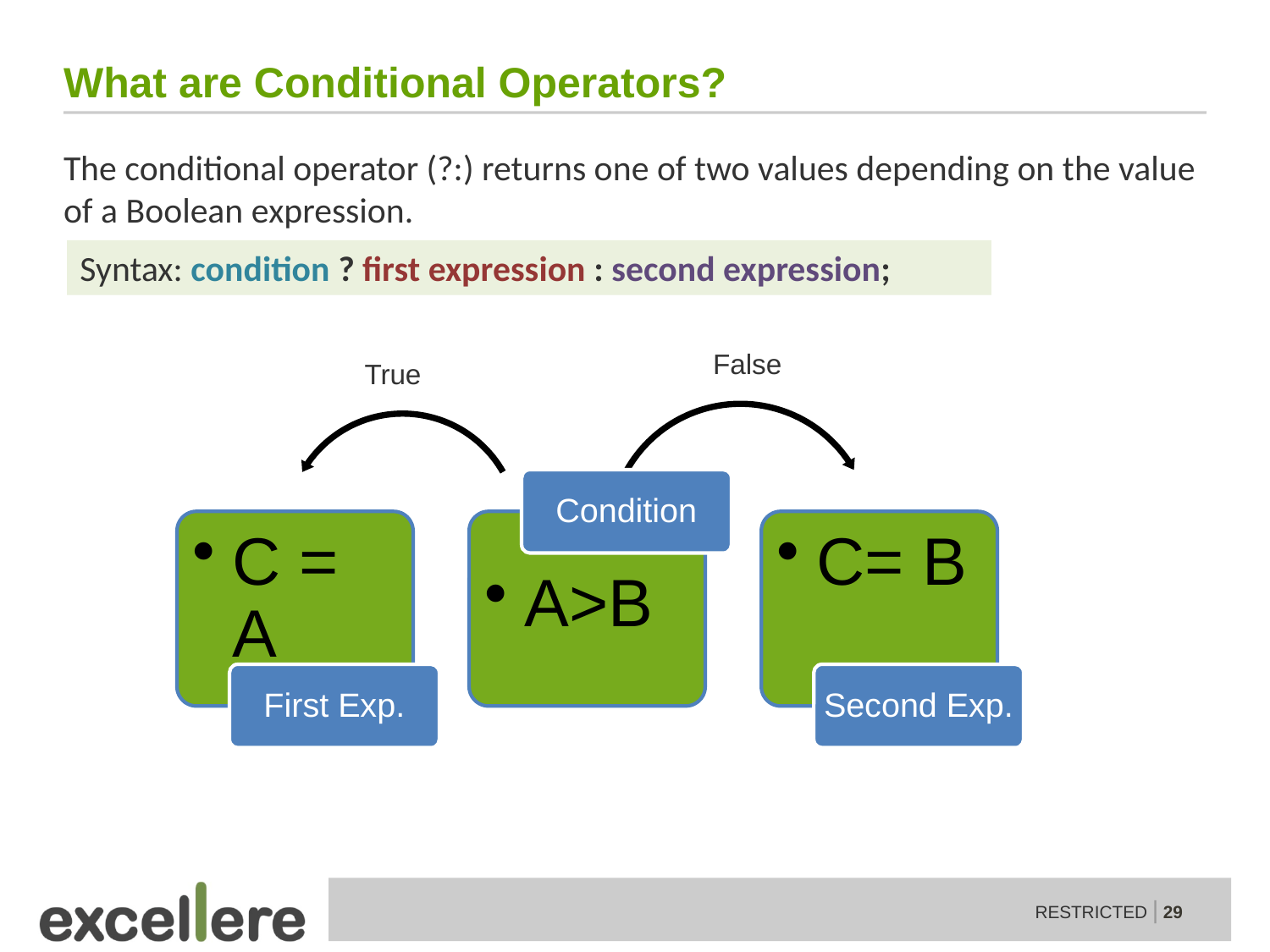

# What are Conditional Operators?
The conditional operator (?:) returns one of two values depending on the value of a Boolean expression.
Syntax: condition ? first expression : second expression;
C = A
First Exp.
A>B
Condition
C= B
Second Exp.
False
True